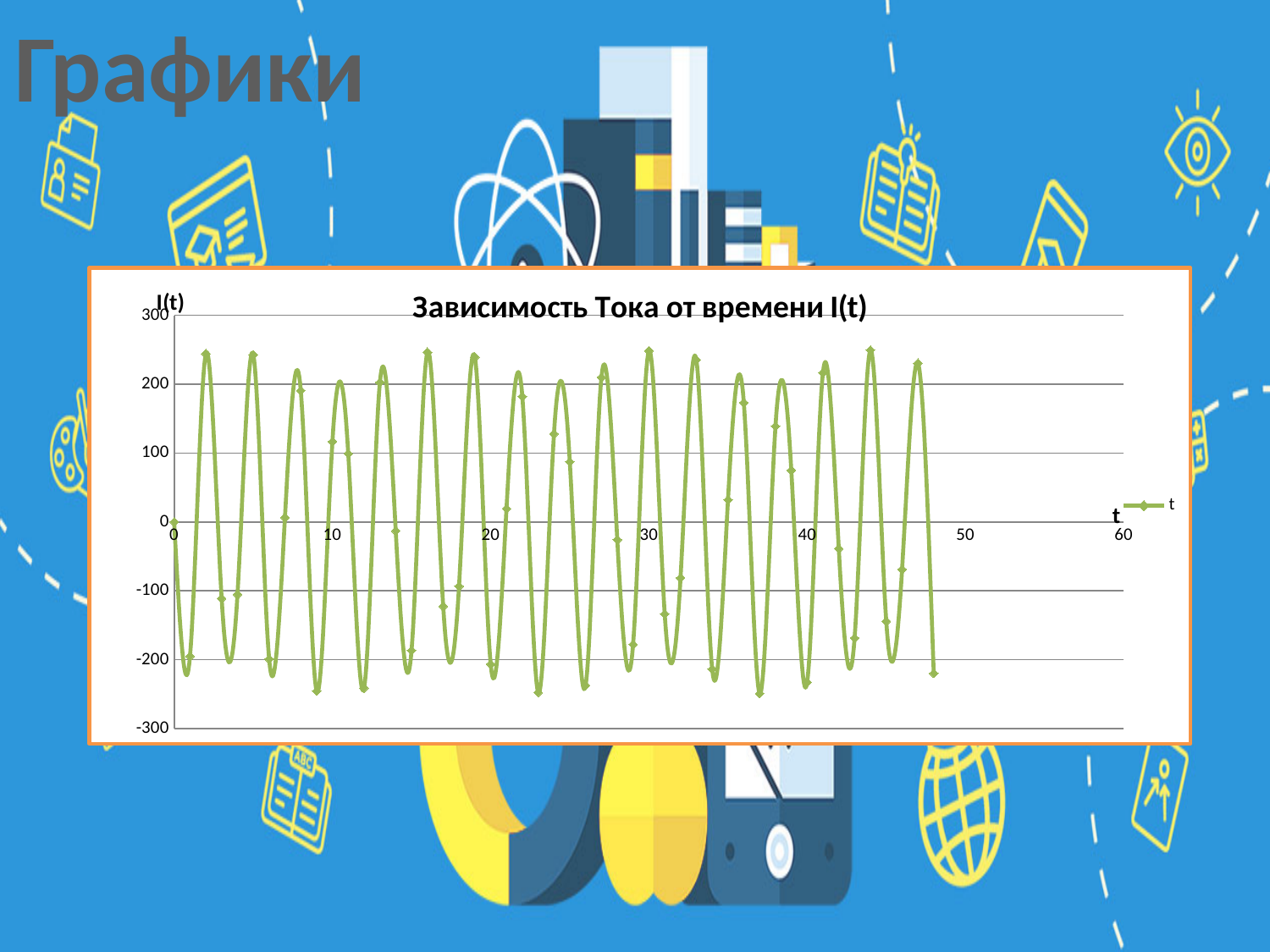

Графики
#

### Chart: Зависимость Тока от времени I(t)

| Category | t |
|---|---|